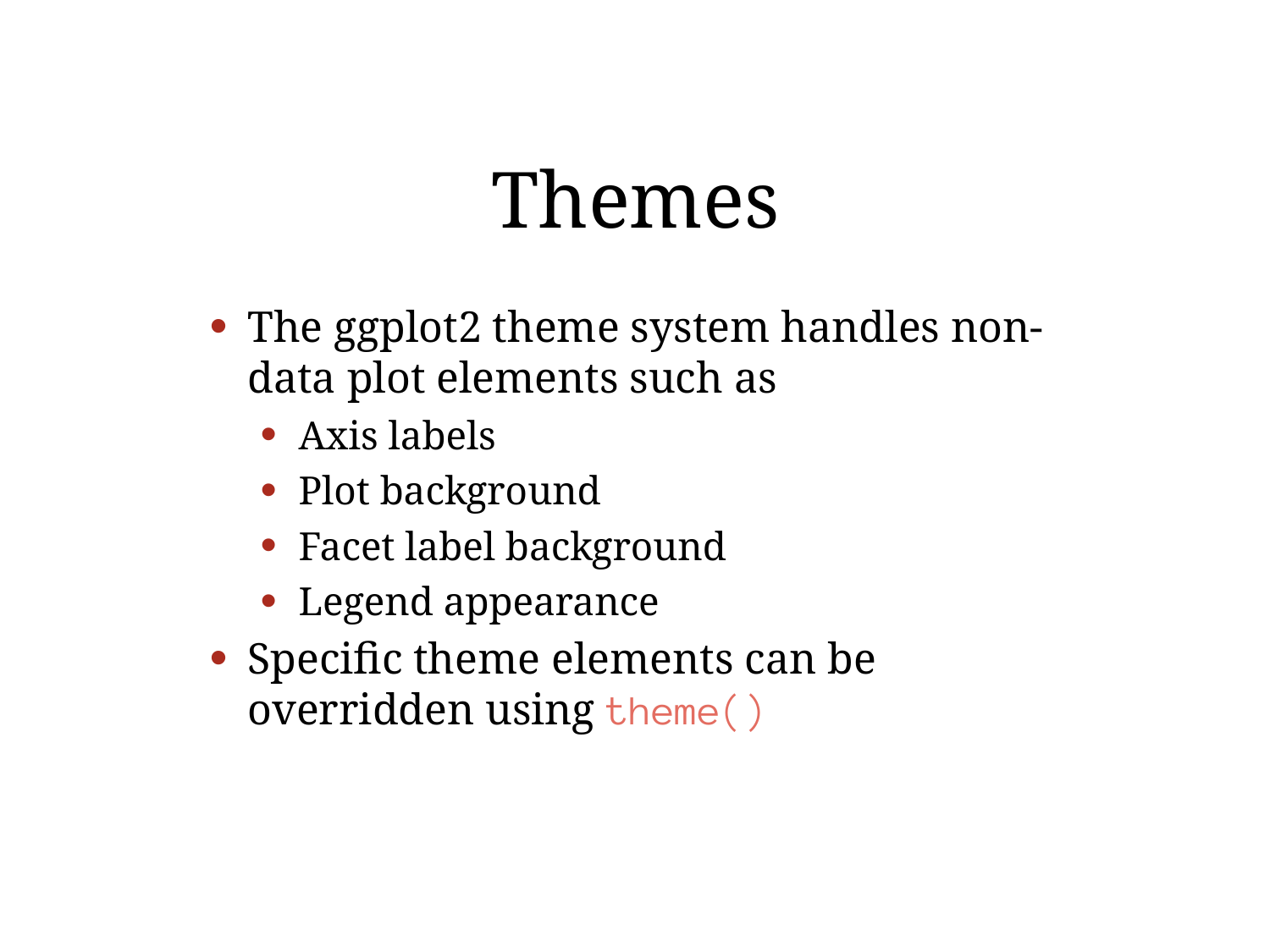

# Themes
The ggplot2 theme system handles non-data plot elements such as
Axis labels
Plot background
Facet label background
Legend appearance
Specific theme elements can be overridden using theme()